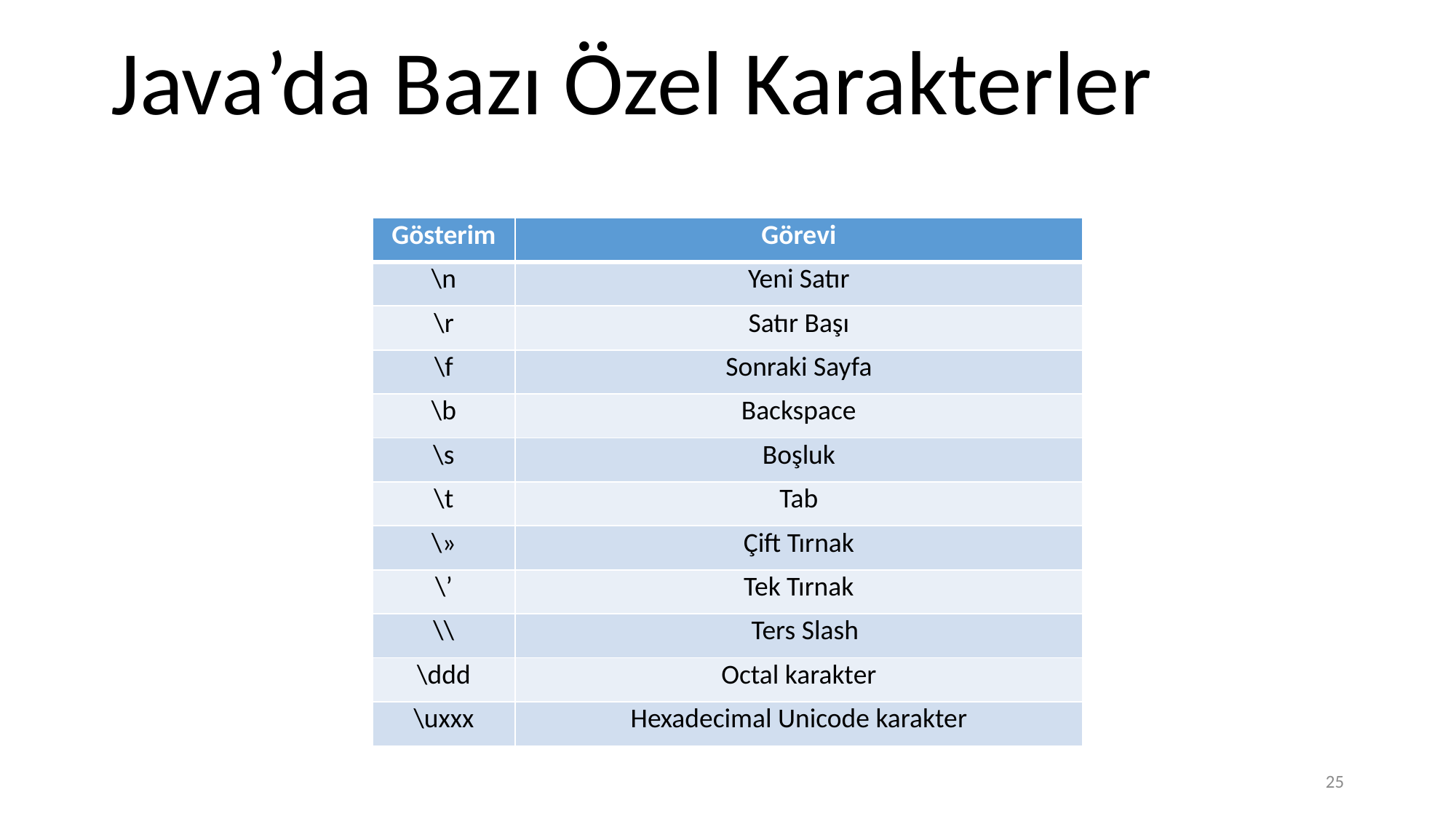

Java’da Bazı Özel Karakterler
| Gösterim | Görevi |
| --- | --- |
| \n | Yeni Satır |
| \r | Satır Başı |
| \f | Sonraki Sayfa |
| \b | Backspace |
| \s | Boşluk |
| \t | Tab |
| \» | Çift Tırnak |
| \’ | Tek Tırnak |
| \\ | Ters Slash |
| \ddd | Octal karakter |
| \uxxx | Hexadecimal Unicode karakter |
25